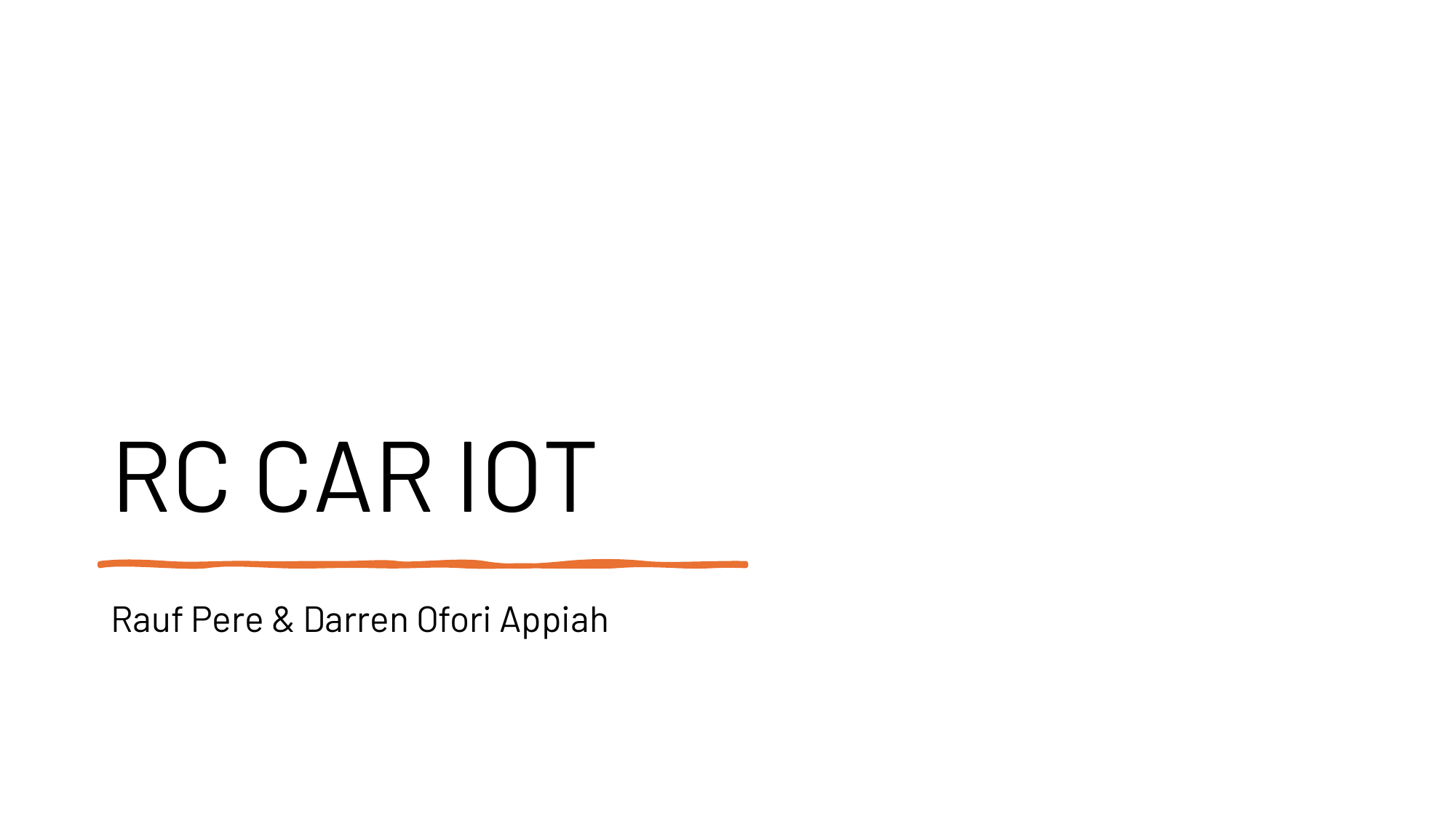

# RC CAR IOT

Rauf Pere & Darren Ofori Appiah